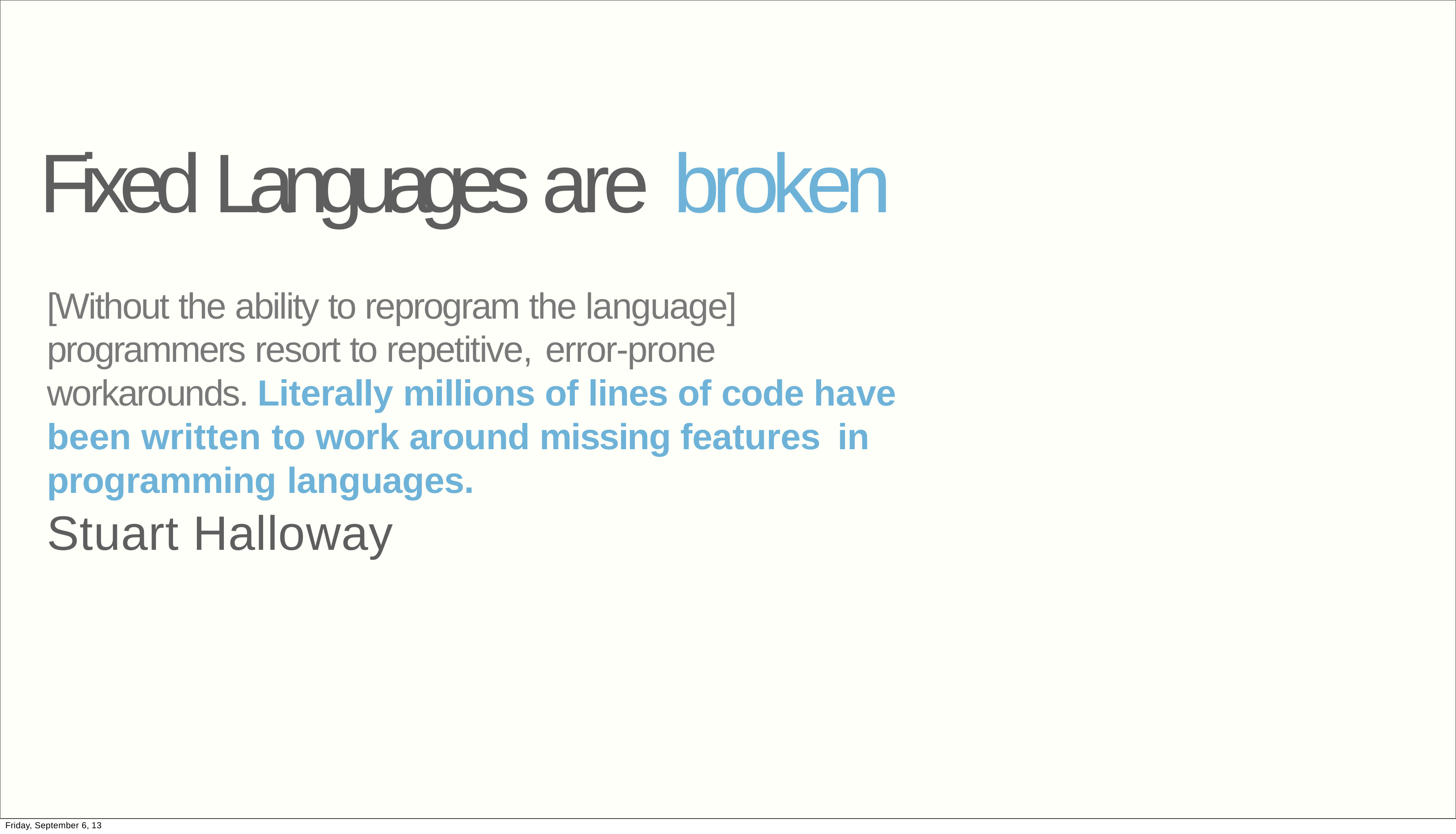

# Fixed Languages are broken
[Without the ability to reprogram the language]  programmers resort to repetitive, error-prone
workarounds. Literally millions of lines of code have  been written to work around missing features in
programming languages.
Stuart Halloway
Friday, September 6, 13